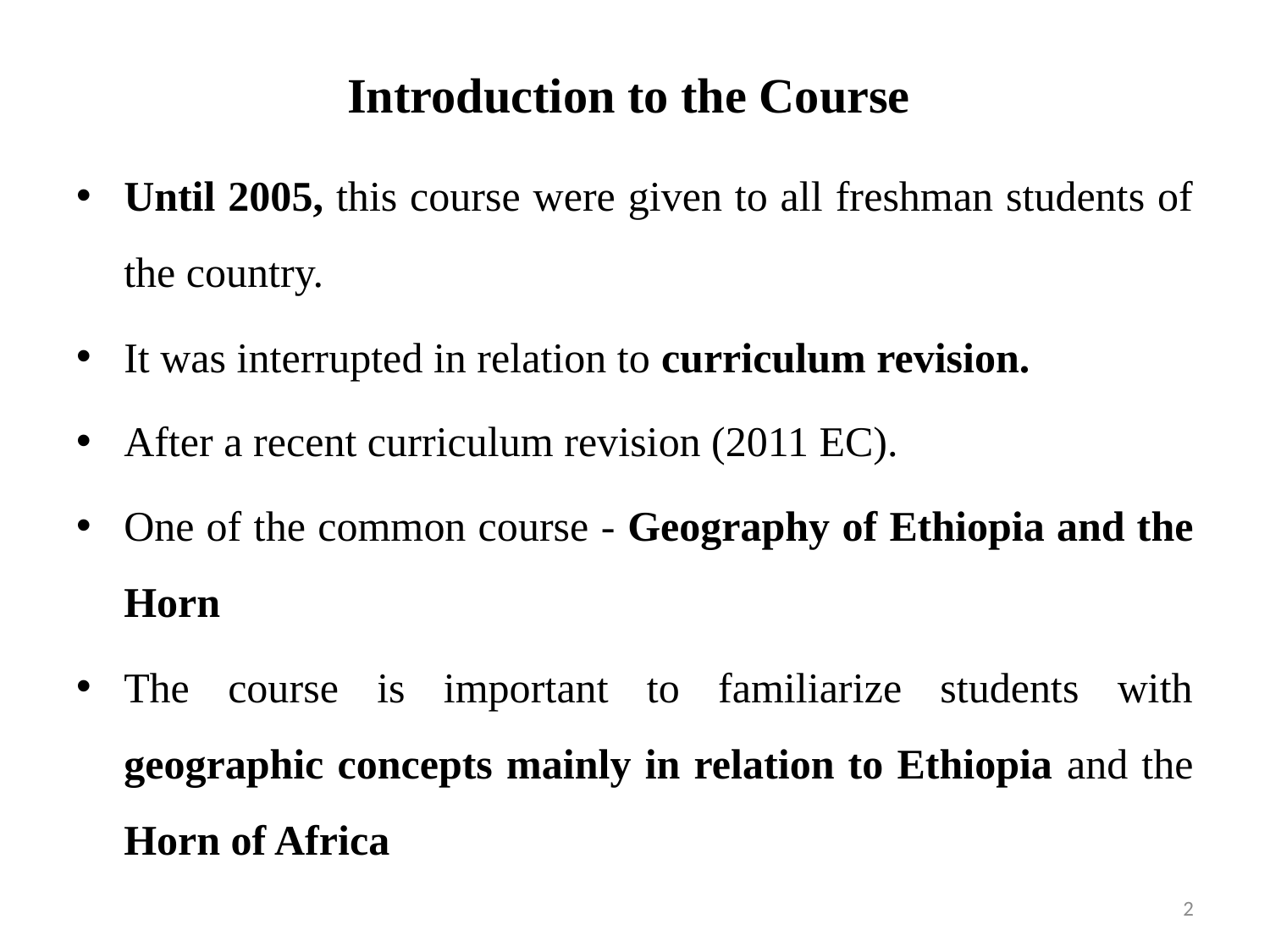

# Introduction to the Course
Until 2005, this course were given to all freshman students of the country.
It was interrupted in relation to curriculum revision.
After a recent curriculum revision (2011 EC).
One of the common course - Geography of Ethiopia and the Horn
The course is important to familiarize students with geographic concepts mainly in relation to Ethiopia and the Horn of Africa
2